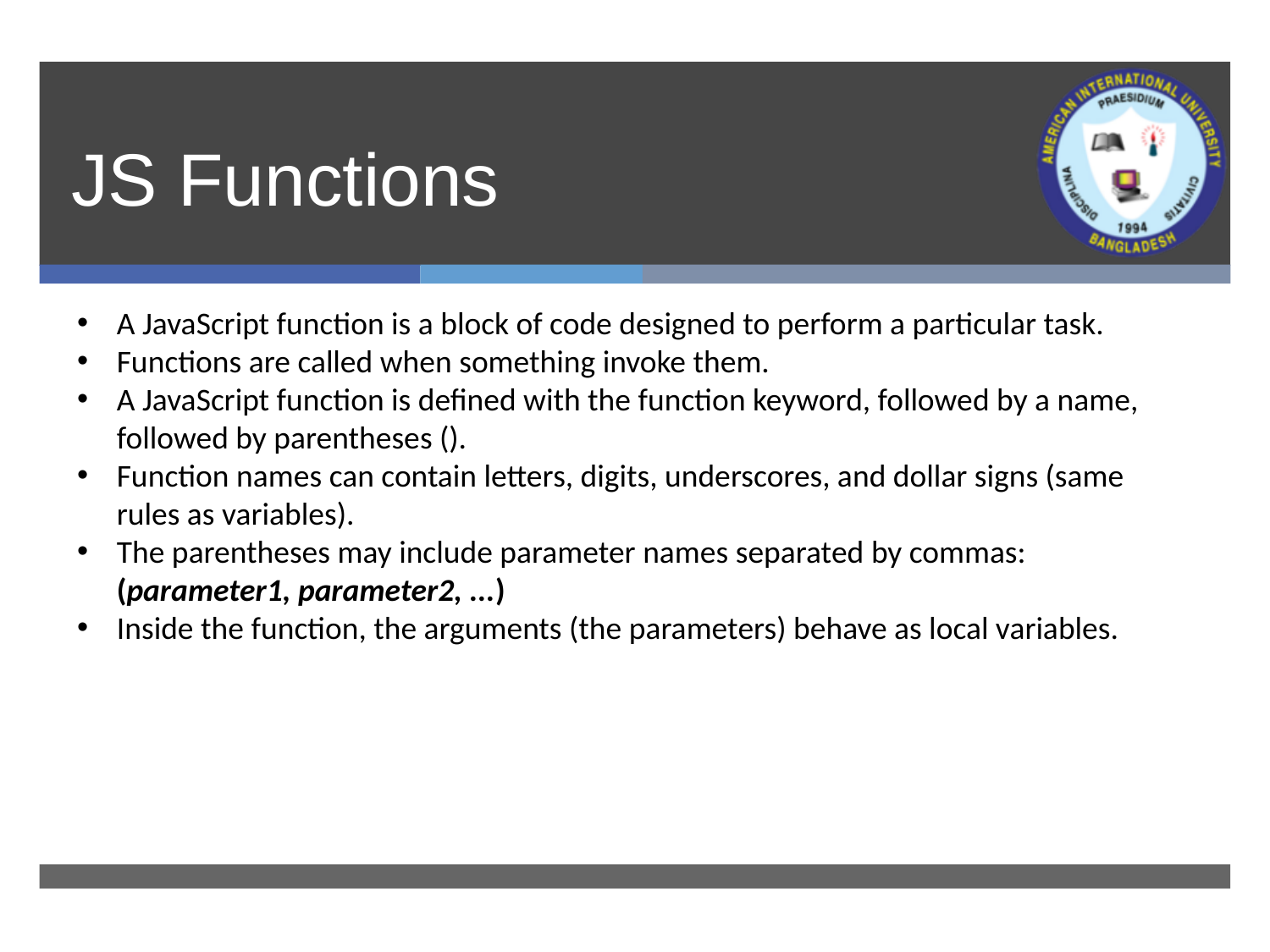

# JS Functions

A JavaScript function is a block of code designed to perform a particular task.
Functions are called when something invoke them.
A JavaScript function is defined with the function keyword, followed by a name, followed by parentheses ().
Function names can contain letters, digits, underscores, and dollar signs (same rules as variables).
The parentheses may include parameter names separated by commas:
(parameter1, parameter2, ...)
Inside the function, the arguments (the parameters) behave as local variables.